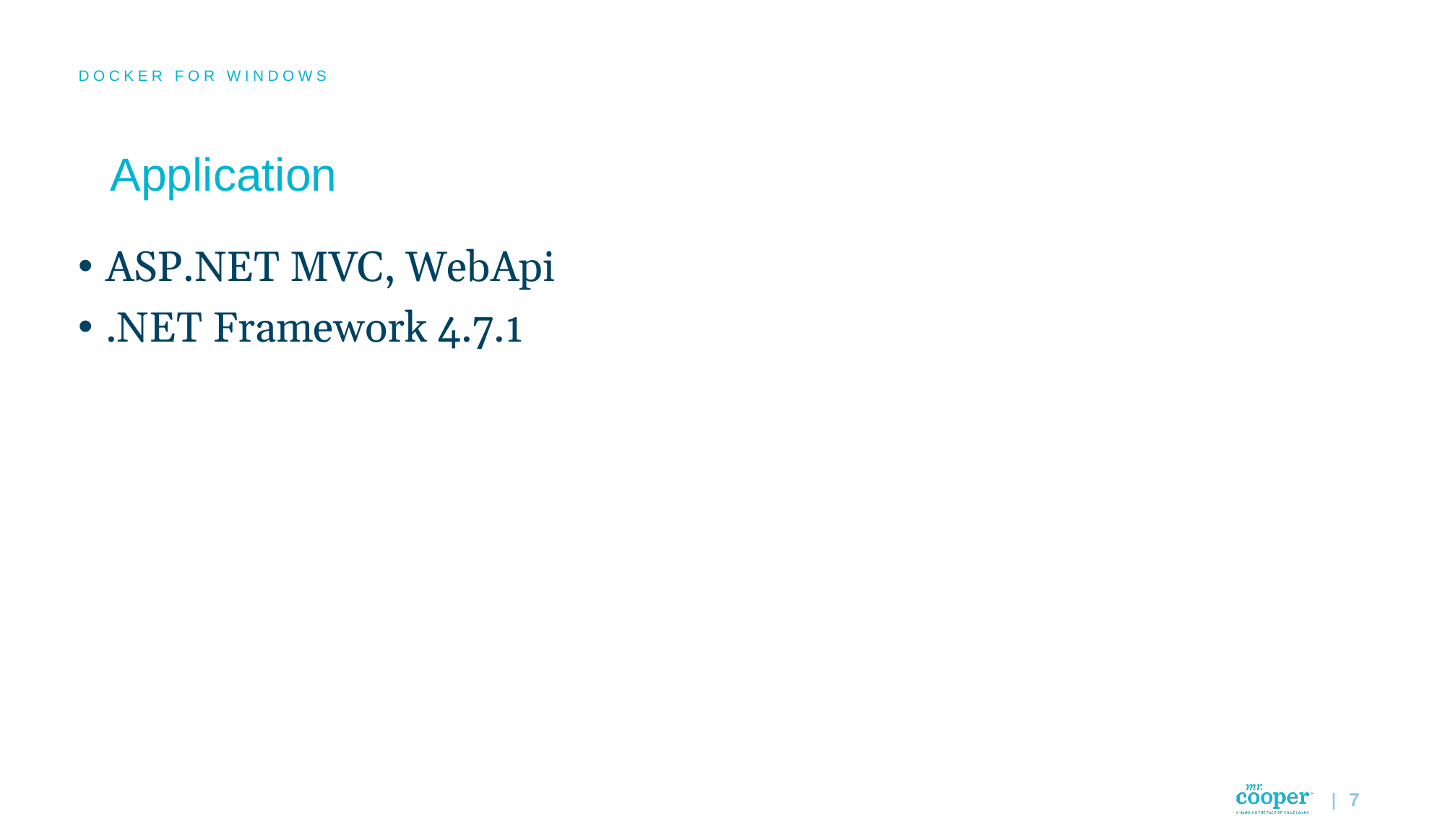

Docker for Windows
# Application
ASP.NET MVC, WebApi
.NET Framework 4.7.1